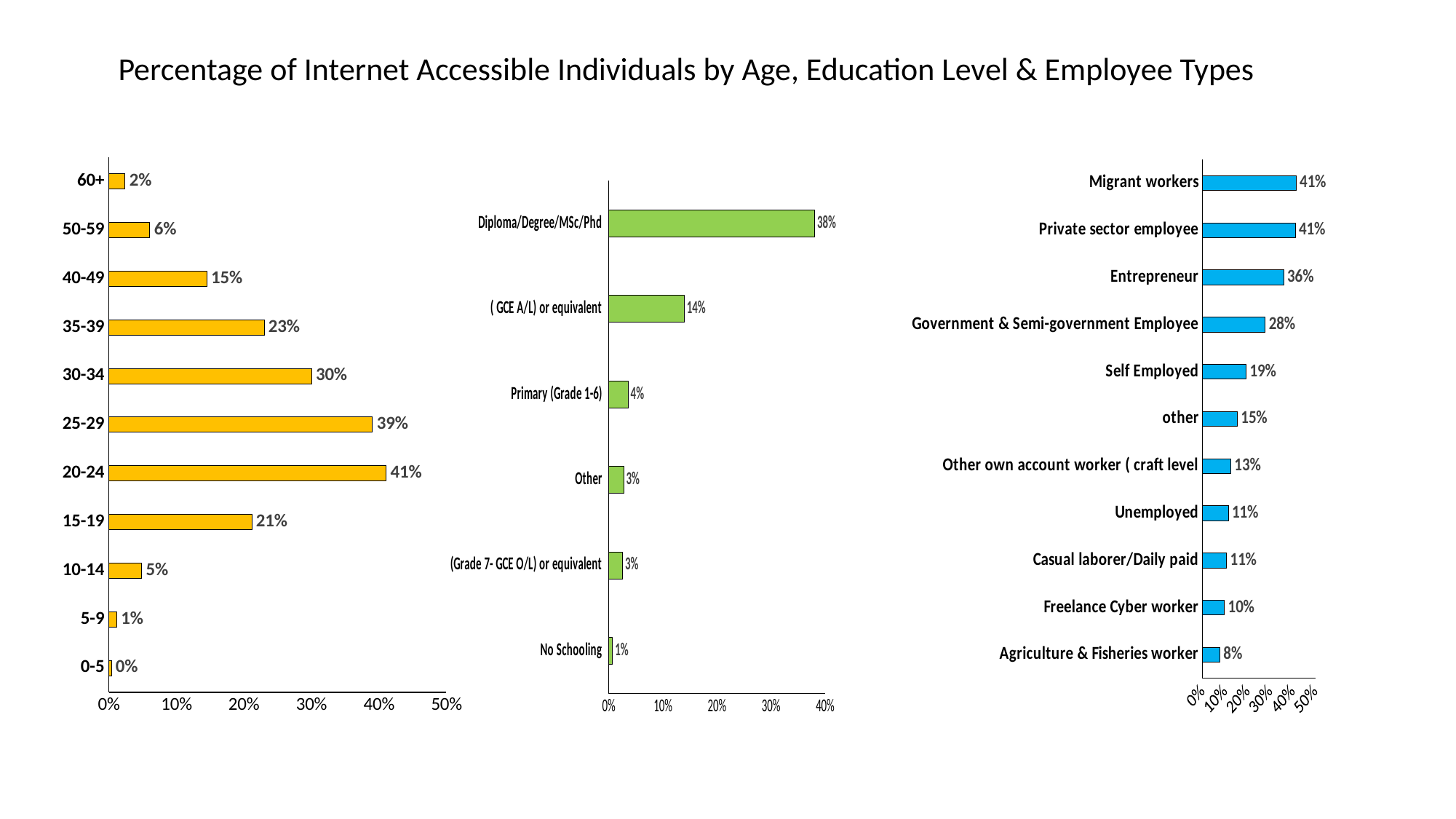

# Percentage of Internet Accessible Individuals by Age, Education Level & Employee Types

### Chart

| Category | Yes |
|---|---|
| 0-5 | 0.0037914691943127963 |
| 5-9 | 0.012 |
| 10-14 | 0.04868755292125317 |
| 15-19 | 0.21172387196297723 |
| 20-24 | 0.410913140311804 |
| 25-29 | 0.39066937119675454 |
| 30-34 | 0.30051607780865425 |
| 35-39 | 0.23020753266717908 |
| 40-49 | 0.14527845036319612 |
| 50-59 | 0.06086070791953145 |
| 60+ | 0.02414486921529175 |

### Chart

| Category | Yes |
|---|---|
| Agriculture & Fisheries worker | 0.07653631284916201 |
| Freelance Cyber worker | 0.0967741935483871 |
| Casual laborer/Daily paid | 0.10588235294117647 |
| Unemployed | 0.11415999511092098 |
| Other own account worker ( craft level | 0.125 |
| other | 0.15354713313896987 |
| Self Employed | 0.19307770614183917 |
| Government & Semi-government Employee | 0.27811590367822175 |
| Entrepreneur | 0.3595505617977528 |
| Private sector employee | 0.410840534171249 |
| Migrant workers | 0.4146341463414634 |

### Chart

| Category | Yes |
|---|---|
| No Schooling | 0.00697350069735007 |
| (Grade 7- GCE O/L) or equivalent | 0.02559087204563977 |
| Other | 0.0273224043715847 |
| Primary (Grade 1-6) | 0.0354251012145749 |
| ( GCE A/L) or equivalent | 0.13976643210061387 |
| Diploma/Degree/MSc/Phd | 0.3808132147395172 |